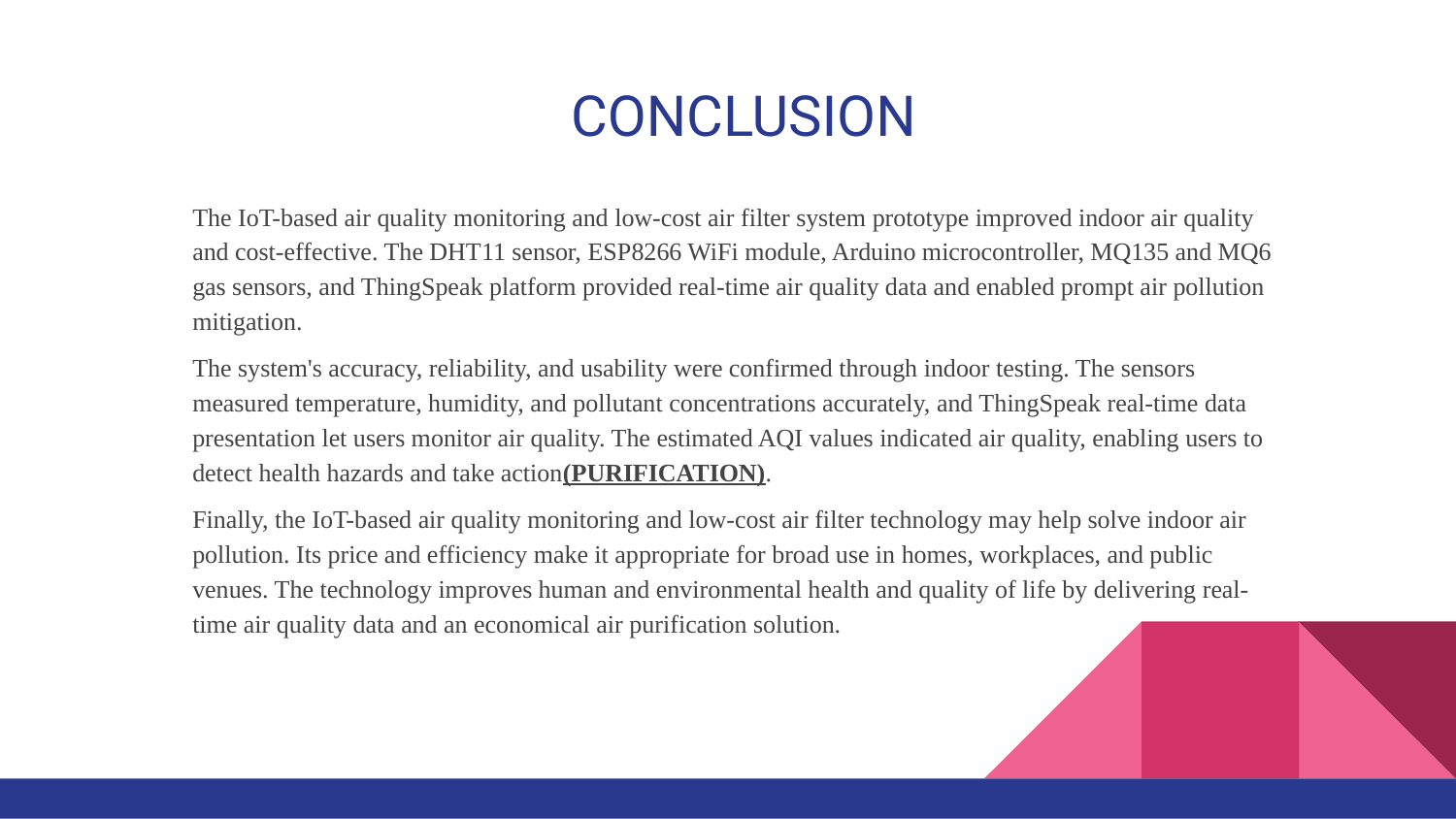

# CONCLUSION
The IoT-based air quality monitoring and low-cost air filter system prototype improved indoor air quality and cost-effective. The DHT11 sensor, ESP8266 WiFi module, Arduino microcontroller, MQ135 and MQ6 gas sensors, and ThingSpeak platform provided real-time air quality data and enabled prompt air pollution mitigation.
The system's accuracy, reliability, and usability were confirmed through indoor testing. The sensors measured temperature, humidity, and pollutant concentrations accurately, and ThingSpeak real-time data presentation let users monitor air quality. The estimated AQI values indicated air quality, enabling users to detect health hazards and take action(PURIFICATION).
Finally, the IoT-based air quality monitoring and low-cost air filter technology may help solve indoor air pollution. Its price and efficiency make it appropriate for broad use in homes, workplaces, and public venues. The technology improves human and environmental health and quality of life by delivering real-time air quality data and an economical air purification solution.